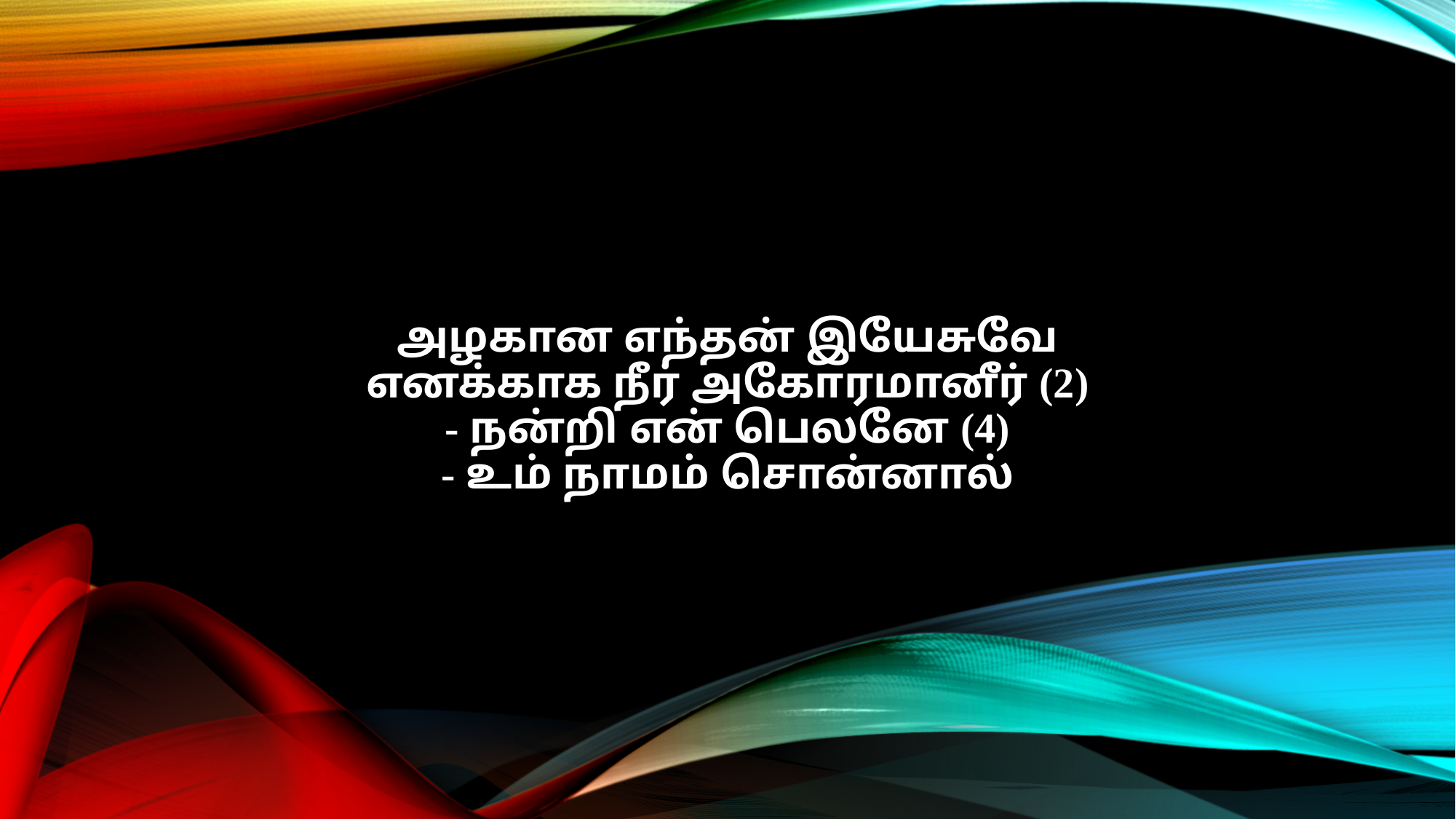

அழகான எந்தன் இயேசுவே
எனக்காக நீர் அகோரமானீர் (2)
- நன்றி என் பெலனே (4)
- உம் நாமம் சொன்னால்